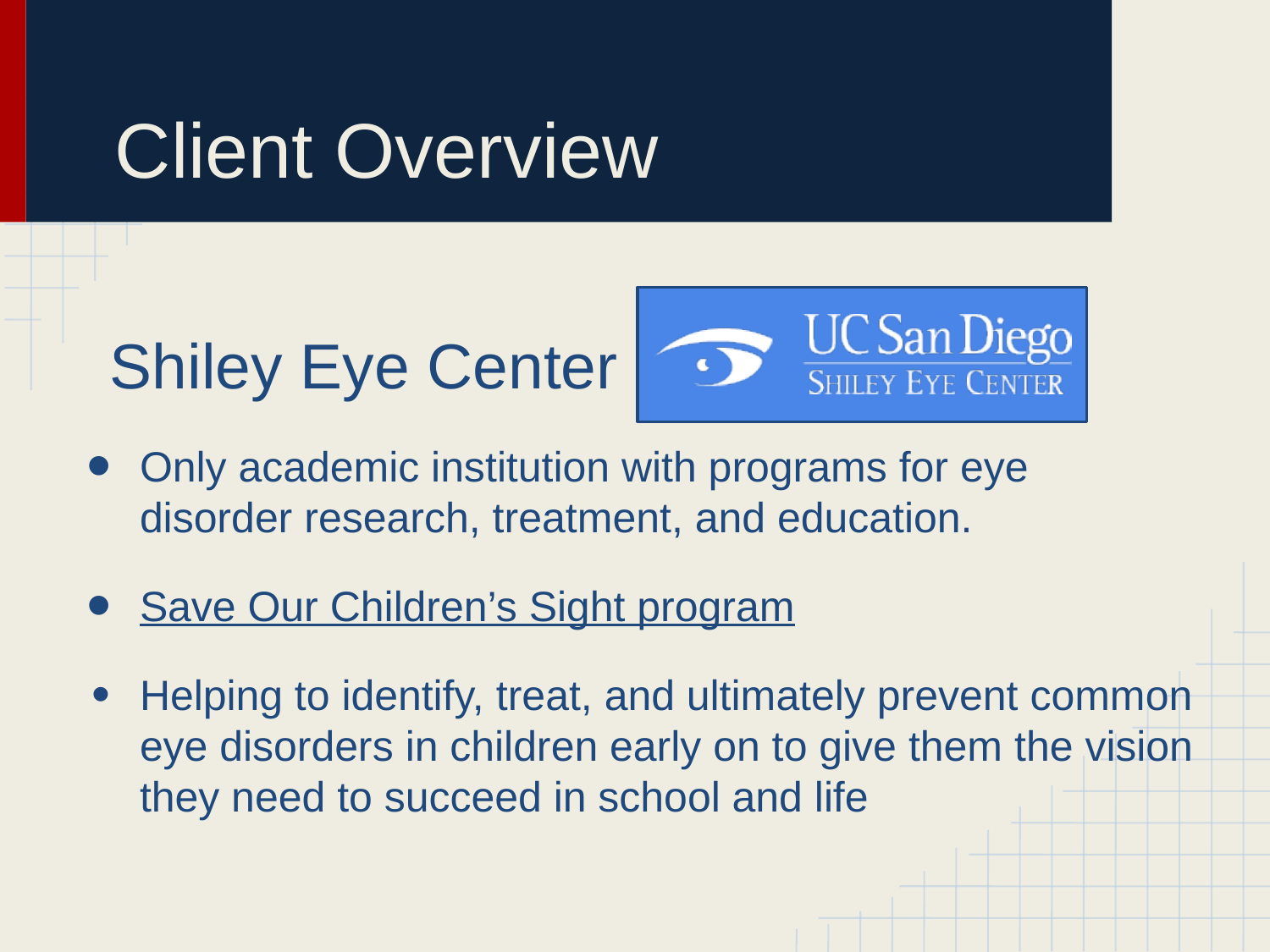

# Client Overview

 Shiley Eye Center

Only academic institution with programs for eye disorder research, treatment, and education.

Save Our Children’s Sight program

Helping to identify, treat, and ultimately prevent common eye disorders in children early on to give them the vision they need to succeed in school and life